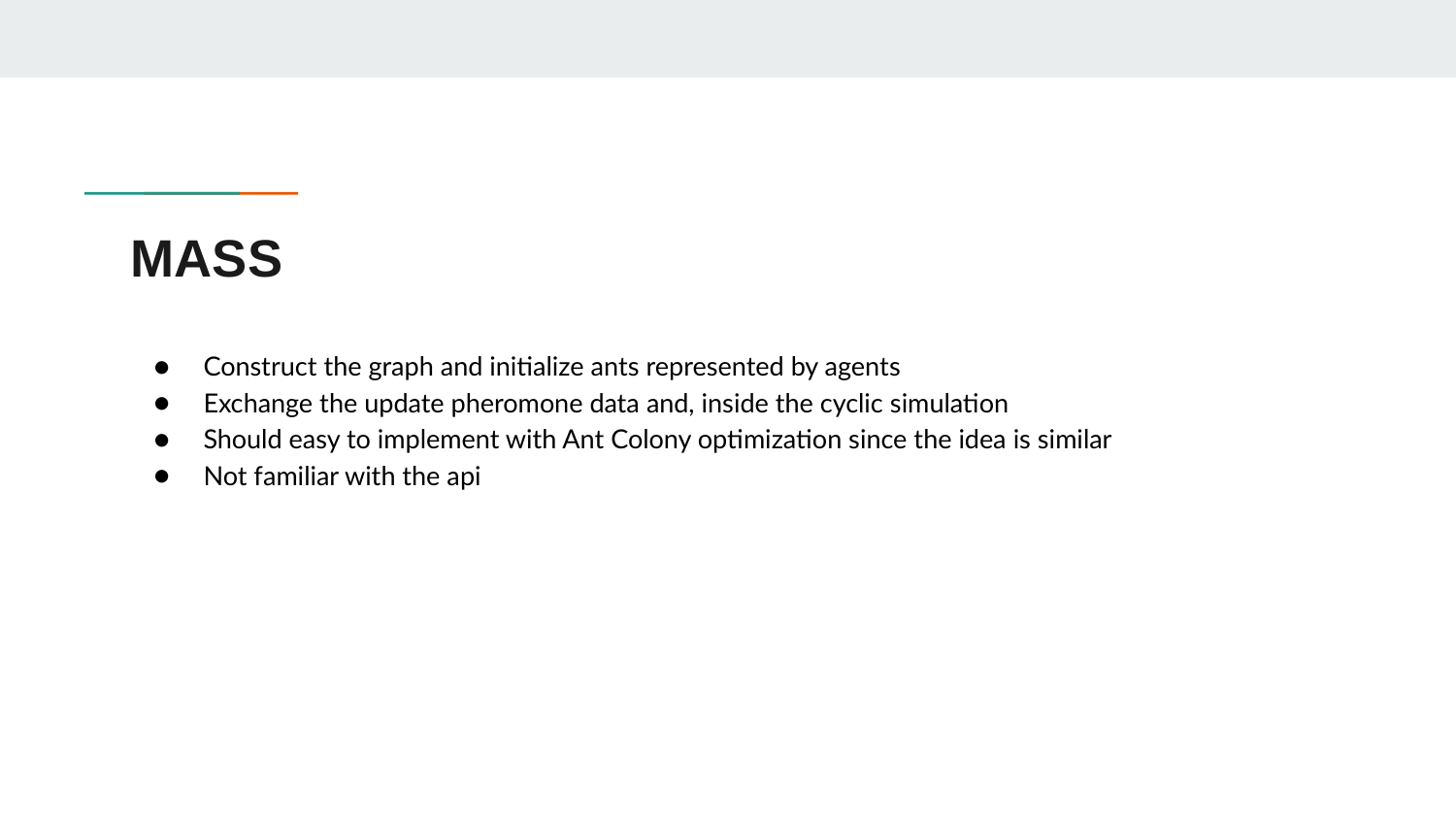

# MASS
Construct the graph and initialize ants represented by agents
Exchange the update pheromone data and, inside the cyclic simulation
Should easy to implement with Ant Colony optimization since the idea is similar
Not familiar with the api